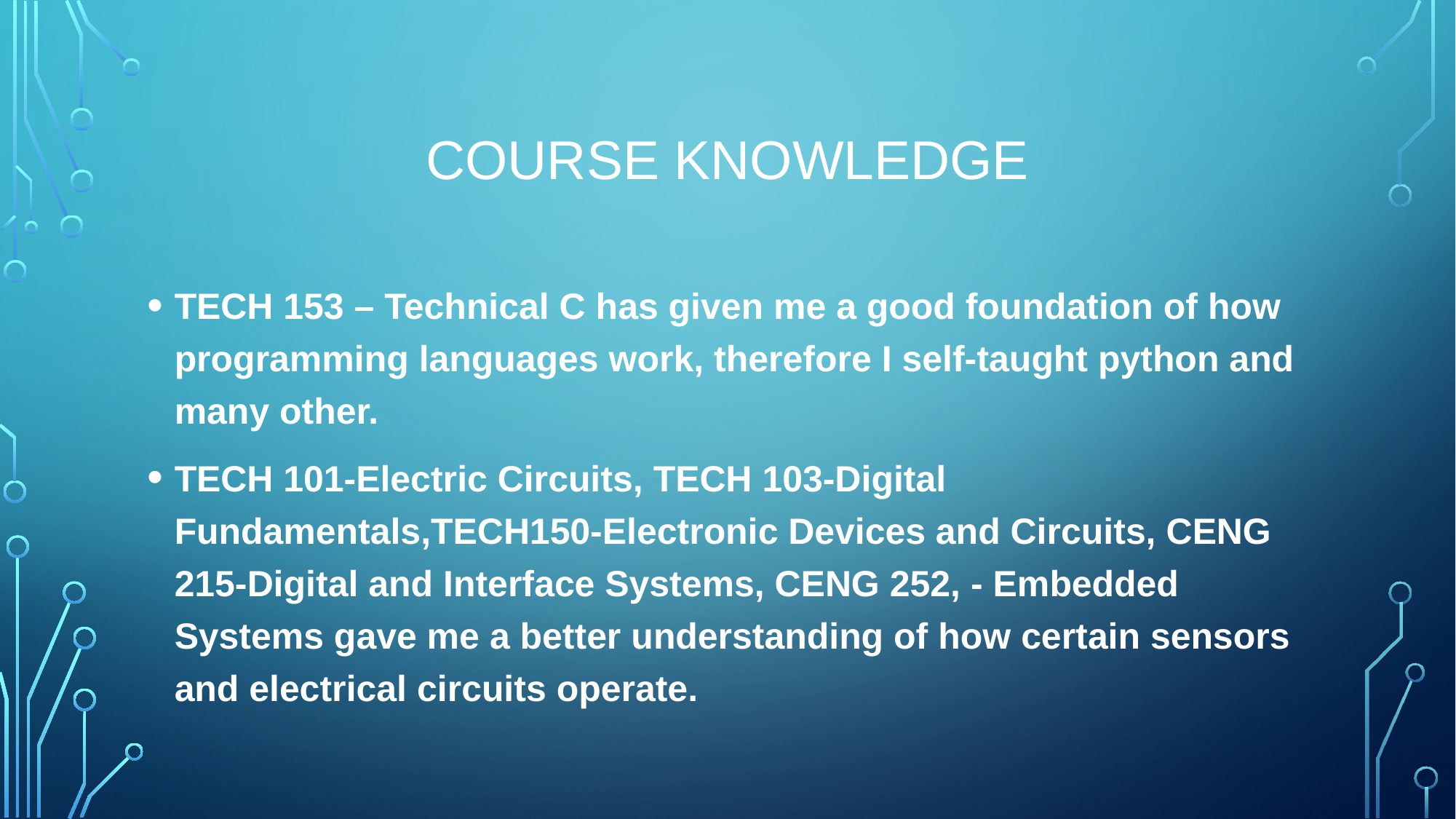

# Course knowledge
TECH 153 – Technical C has given me a good foundation of how programming languages work, therefore I self-taught python and many other.
TECH 101-Electric Circuits, TECH 103-Digital Fundamentals,TECH150-Electronic Devices and Circuits, CENG 215-Digital and Interface Systems, CENG 252, - Embedded Systems gave me a better understanding of how certain sensors and electrical circuits operate.